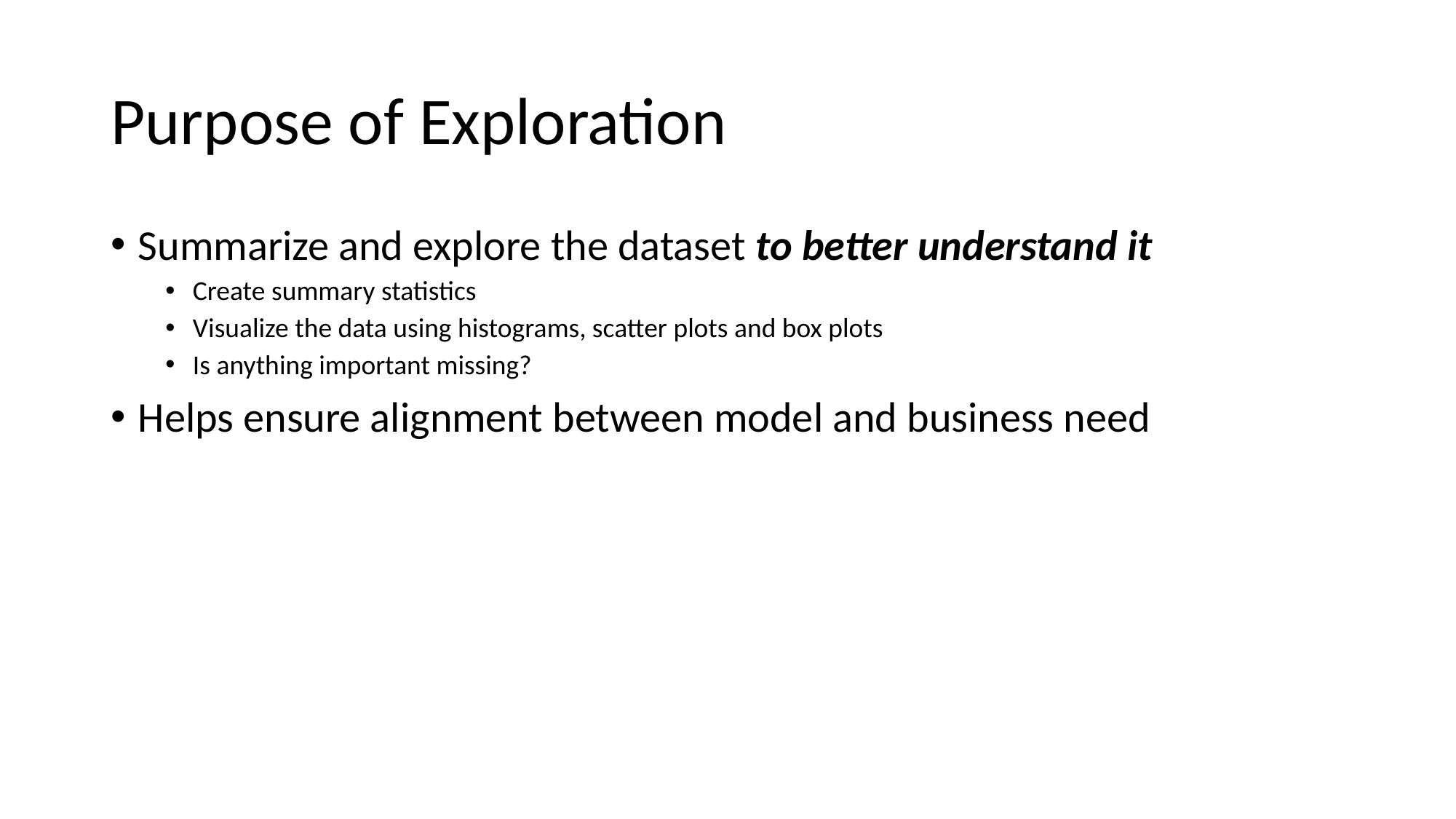

# Purpose of Exploration
Summarize and explore the dataset to better understand it
Create summary statistics
Visualize the data using histograms, scatter plots and box plots
Is anything important missing?
Helps ensure alignment between model and business need